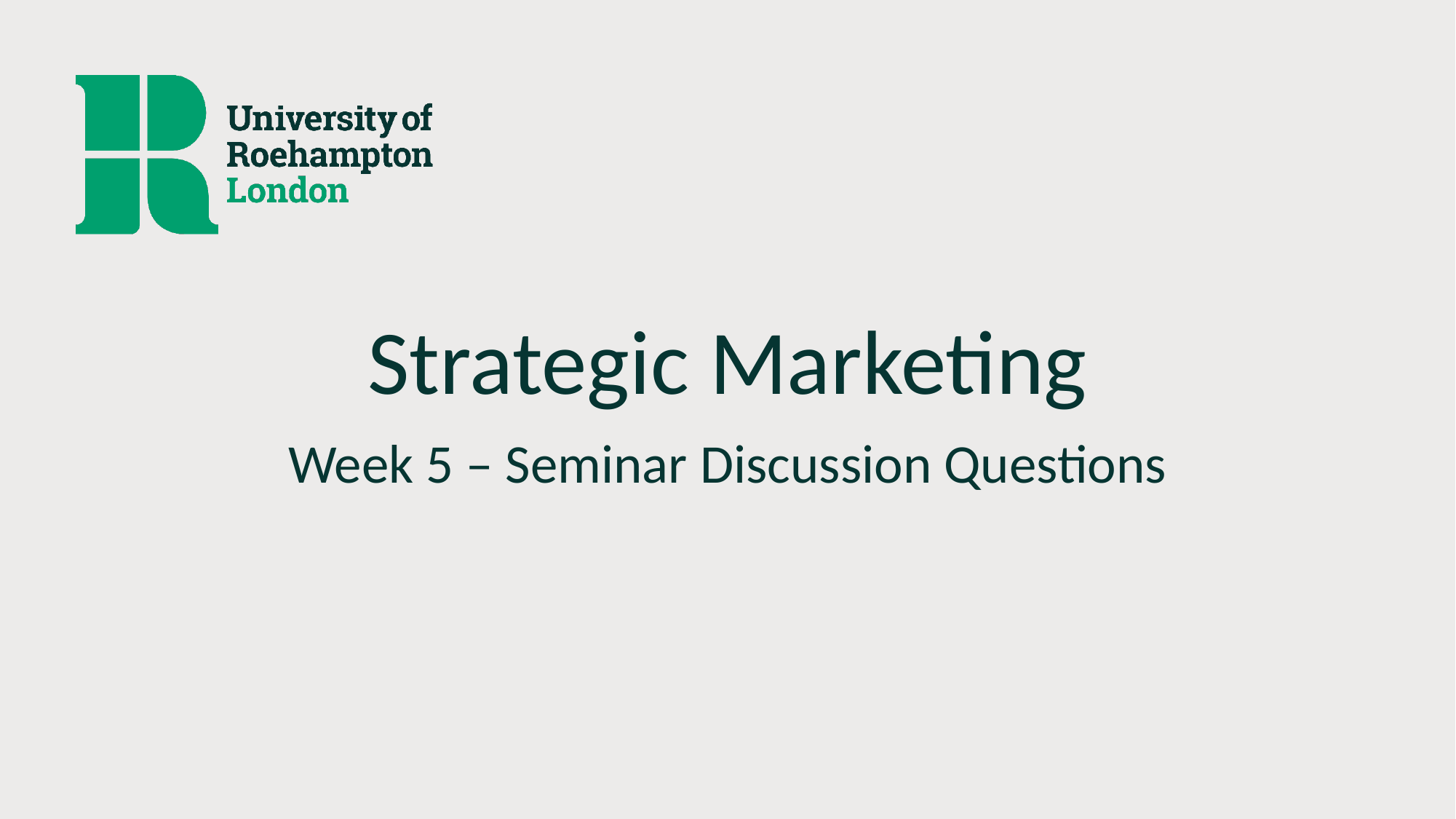

# Strategic Marketing
Week 5 – Seminar Discussion Questions